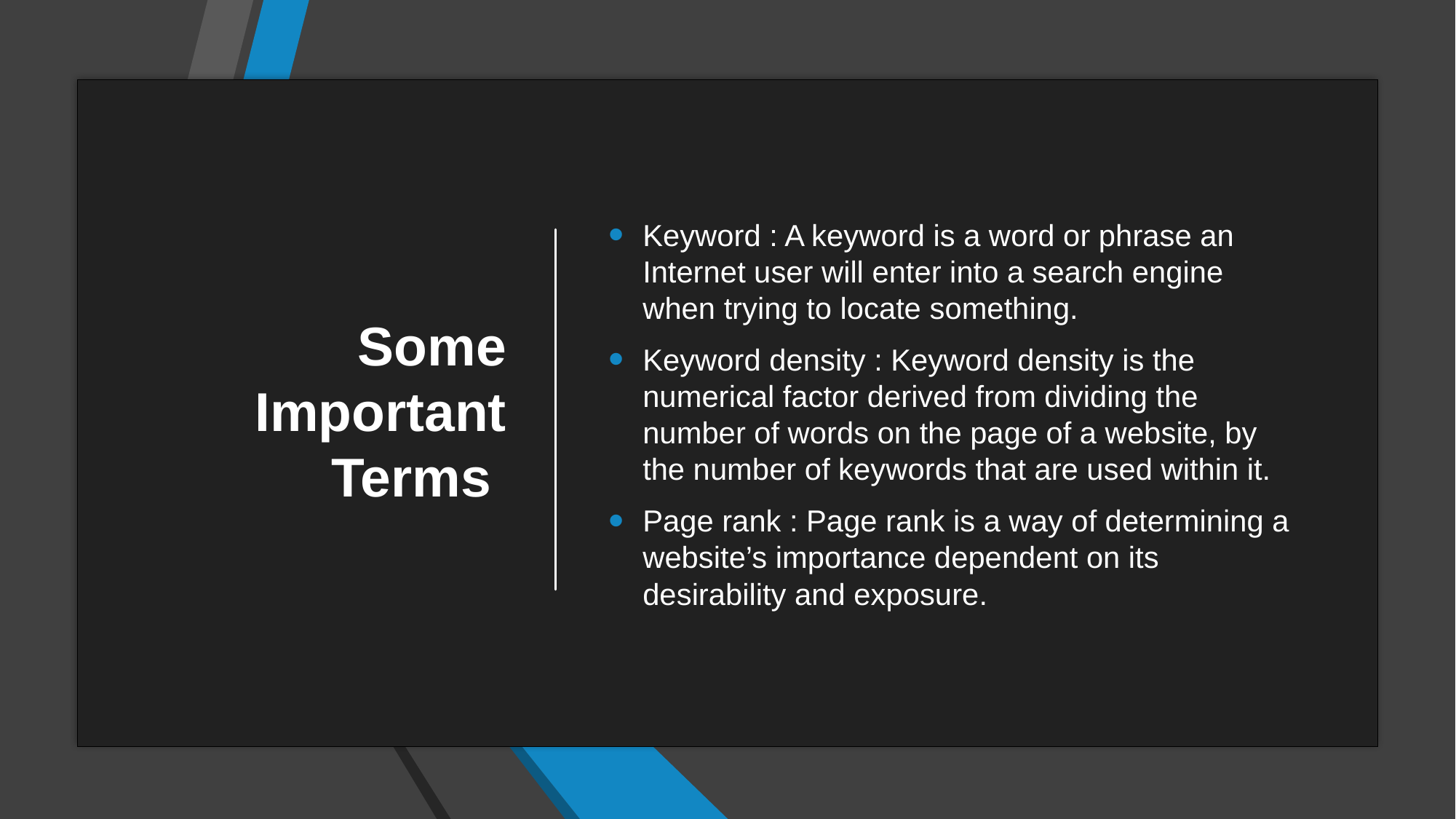

# Some Important Terms
Keyword : A keyword is a word or phrase an Internet user will enter into a search engine when trying to locate something.
Keyword density : Keyword density is the numerical factor derived from dividing the number of words on the page of a website, by the number of keywords that are used within it.
Page rank : Page rank is a way of determining a website’s importance dependent on its desirability and exposure.

6